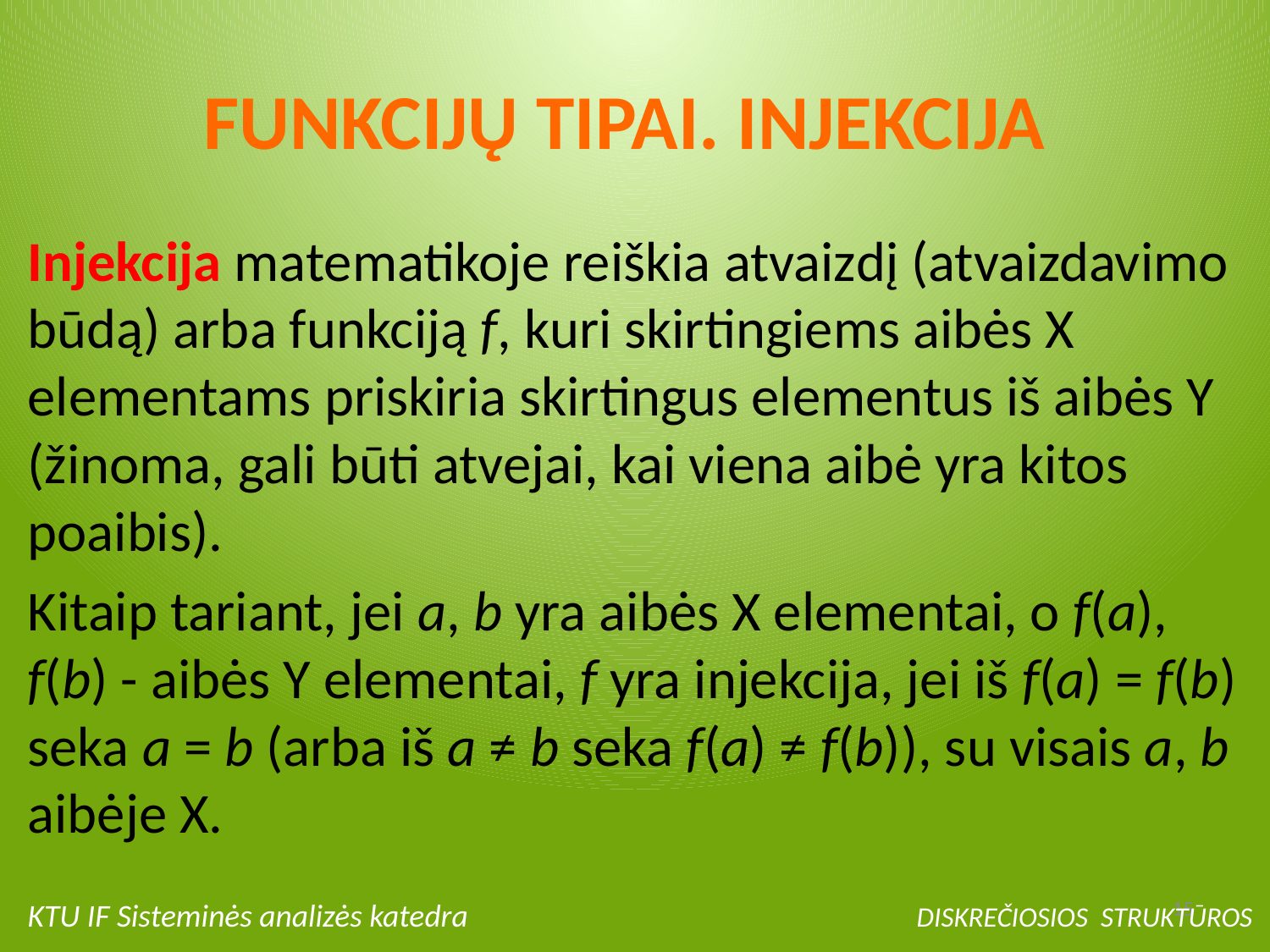

# FUNKCIJŲ TIPAI. INJEKCIJA
Injekcija matematikoje reiškia atvaizdį (atvaizdavimo būdą) arba funkciją f, kuri skirtingiems aibės X elementams priskiria skirtingus elementus iš aibės Y (žinoma, gali būti atvejai, kai viena aibė yra kitos poaibis).
Kitaip tariant, jei a, b yra aibės X elementai, o f(a), f(b) - aibės Y elementai, f yra injekcija, jei iš f(a) = f(b) seka a = b (arba iš a ≠ b seka f(a) ≠ f(b)), su visais a, b aibėje X.

KTU IF Sisteminės analizės katedra                                 		DISKREČIOSIOS  STRUKTŪROS
15